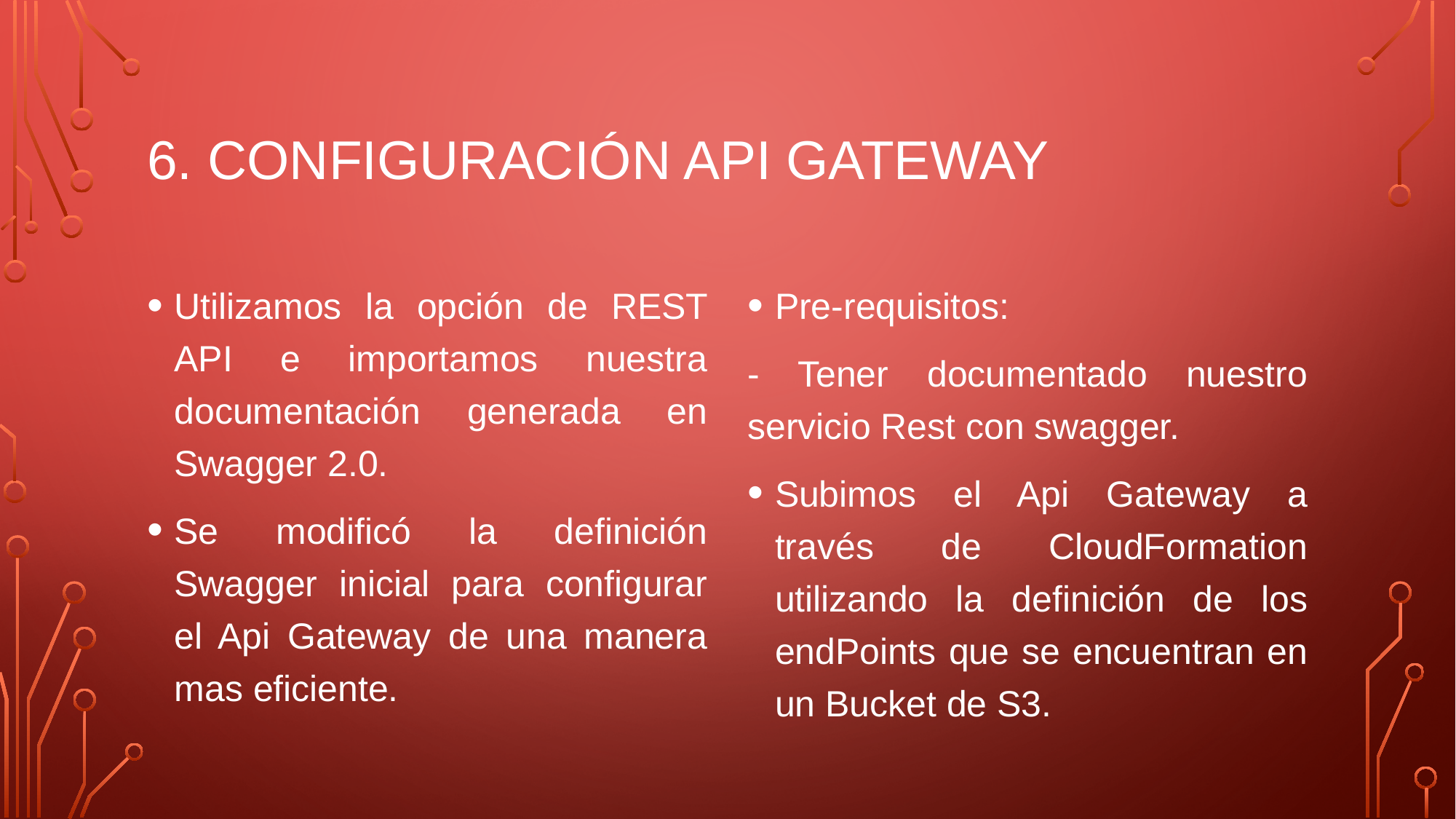

# 6. Configuración api gateway
Utilizamos la opción de REST API e importamos nuestra documentación generada en Swagger 2.0.
Se modificó la definición Swagger inicial para configurar el Api Gateway de una manera mas eficiente.
Pre-requisitos:
- Tener documentado nuestro servicio Rest con swagger.
Subimos el Api Gateway a través de CloudFormation utilizando la definición de los endPoints que se encuentran en un Bucket de S3.